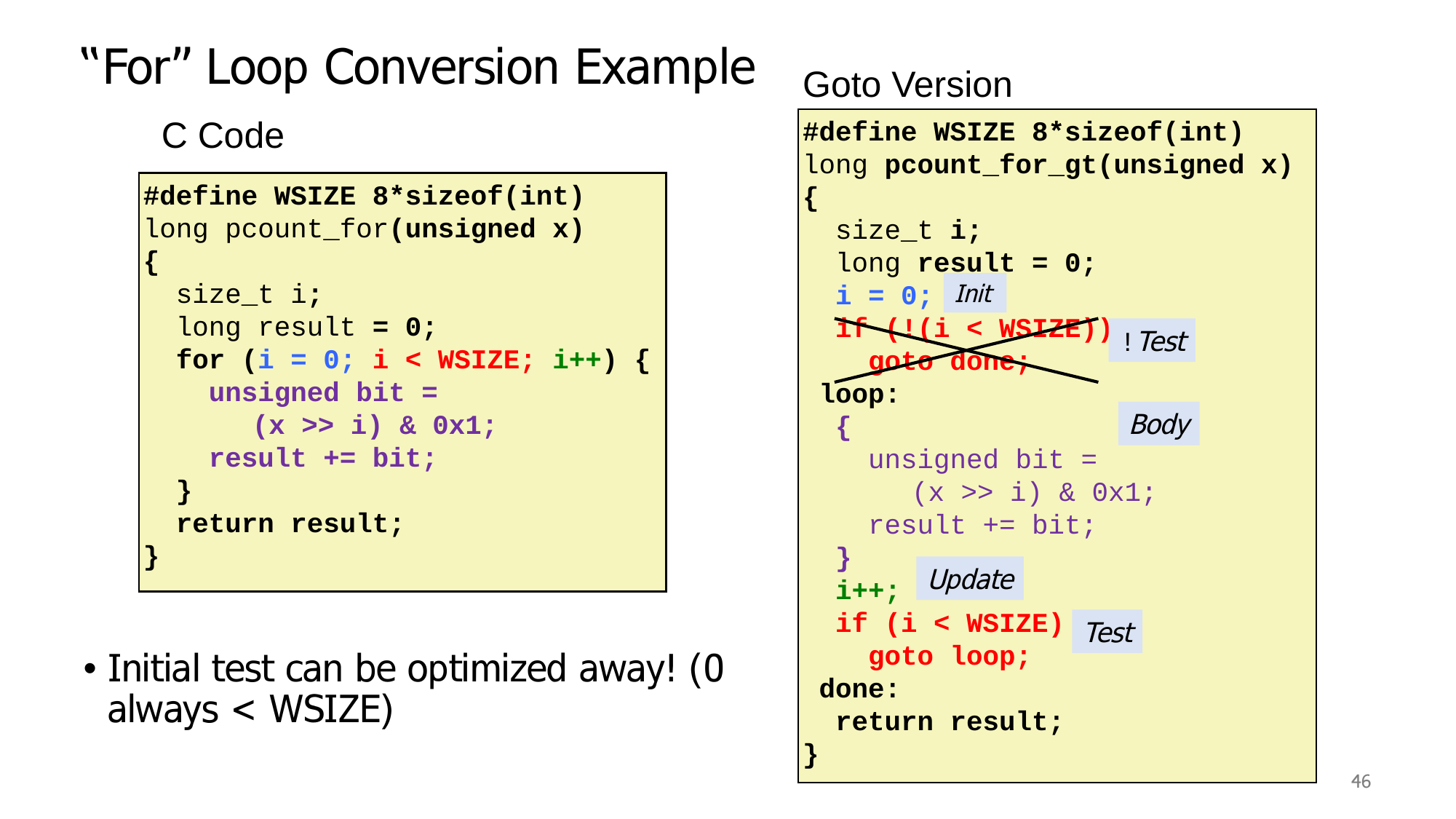

# “For” Loop Conversion Example
Goto Version
C Code
#define WSIZE 8*sizeof(int)
long pcount_for_gt(unsigned x)
{
  size_t i;
  long result = 0;
  i = 0;
  if (!(i < WSIZE))
    goto done;
 loop:
  {
    unsigned bit =
	(x >> i) & 0x1;
    result += bit;
  }
  i++;
  if (i < WSIZE)
    goto loop;
 done:
  return result;
}
#define WSIZE 8*sizeof(int)
long pcount_for(unsigned x)
{
  size_t i;
  long result = 0;
  for (i = 0; i < WSIZE; i++) {
    unsigned bit =
	(x >> i) & 0x1;
    result += bit;
  }
  return result;
}
Init
!Test
Body
Update
Test
Initial test can be optimized away! (0 always < WSIZE)
46